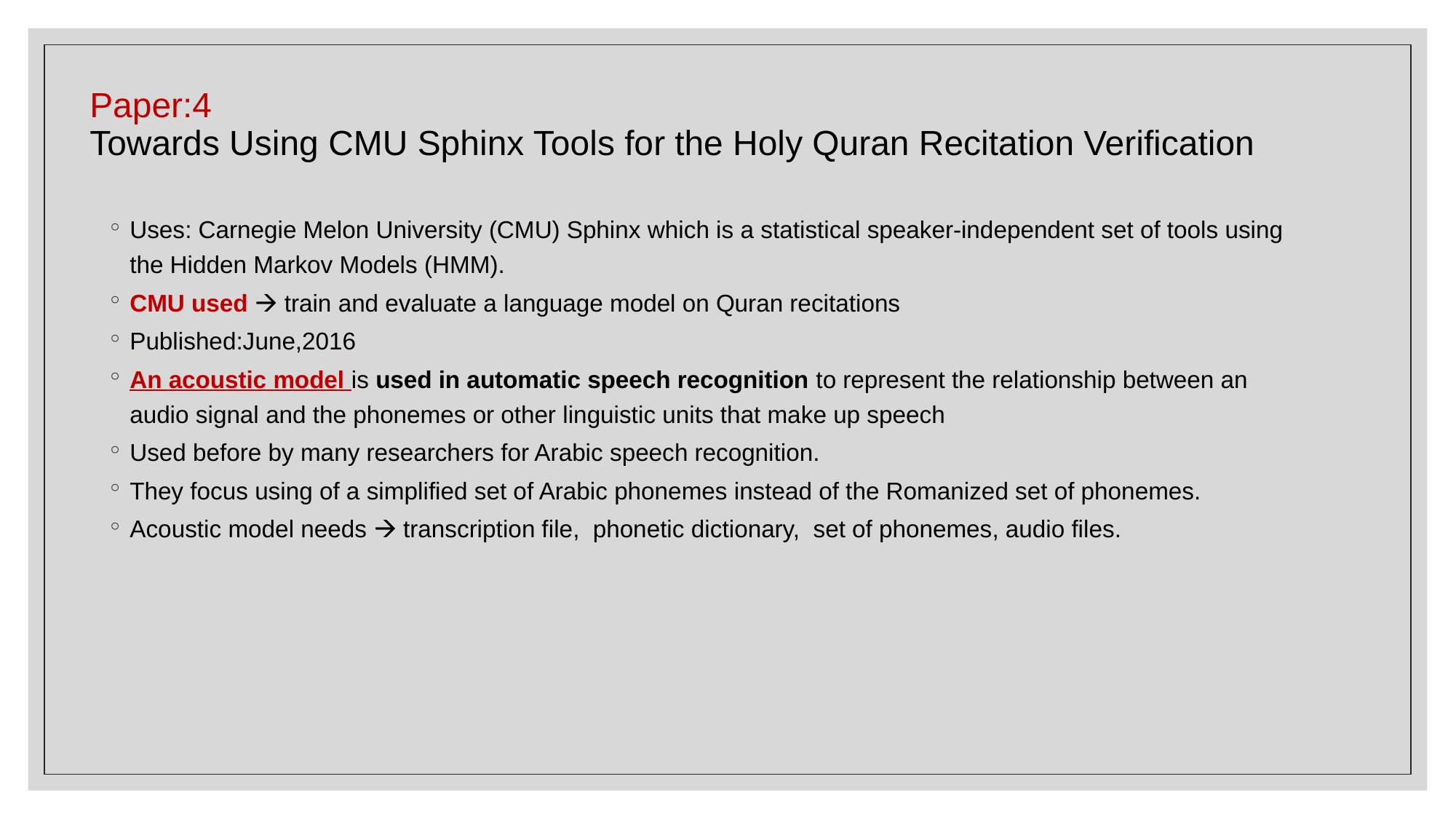

# Paper:4 Towards Using CMU Sphinx Tools for the Holy Quran Recitation Verification
Uses: Carnegie Melon University (CMU) Sphinx which is a statistical speaker-independent set of tools using the Hidden Markov Models (HMM).
CMU used 🡪 train and evaluate a language model on Quran recitations
Published:June,2016
An acoustic model is used in automatic speech recognition to represent the relationship between an audio signal and the phonemes or other linguistic units that make up speech
Used before by many researchers for Arabic speech recognition.
They focus using of a simplified set of Arabic phonemes instead of the Romanized set of phonemes.
Acoustic model needs 🡪 transcription file,  phonetic dictionary,  set of phonemes, audio files.